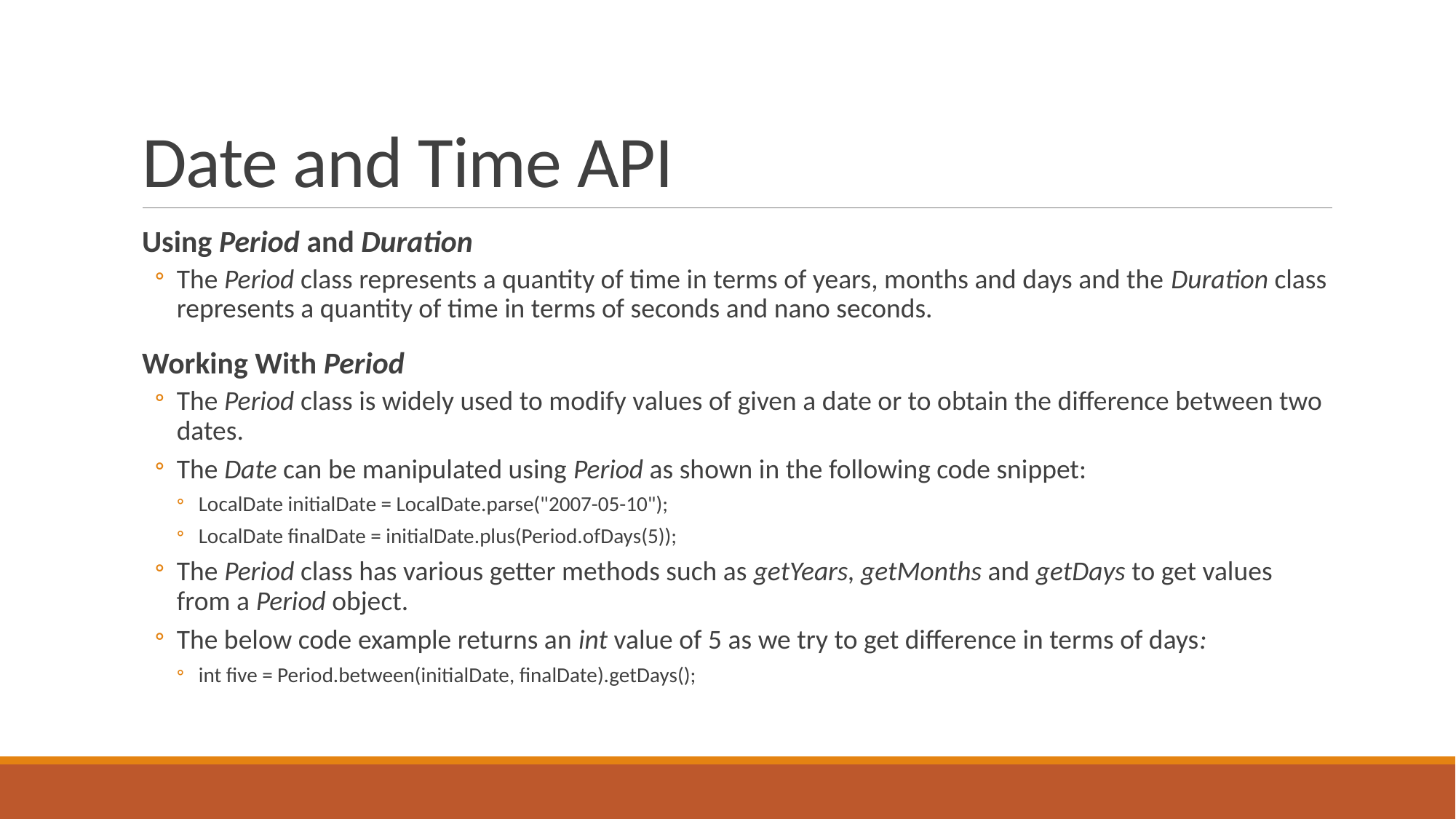

# Date and Time API
Using Period and Duration
The Period class represents a quantity of time in terms of years, months and days and the Duration class represents a quantity of time in terms of seconds and nano seconds.
Working With Period
The Period class is widely used to modify values of given a date or to obtain the difference between two dates.
The Date can be manipulated using Period as shown in the following code snippet:
LocalDate initialDate = LocalDate.parse("2007-05-10");
LocalDate finalDate = initialDate.plus(Period.ofDays(5));
The Period class has various getter methods such as getYears, getMonths and getDays to get values from a Period object.
The below code example returns an int value of 5 as we try to get difference in terms of days:
int five = Period.between(initialDate, finalDate).getDays();